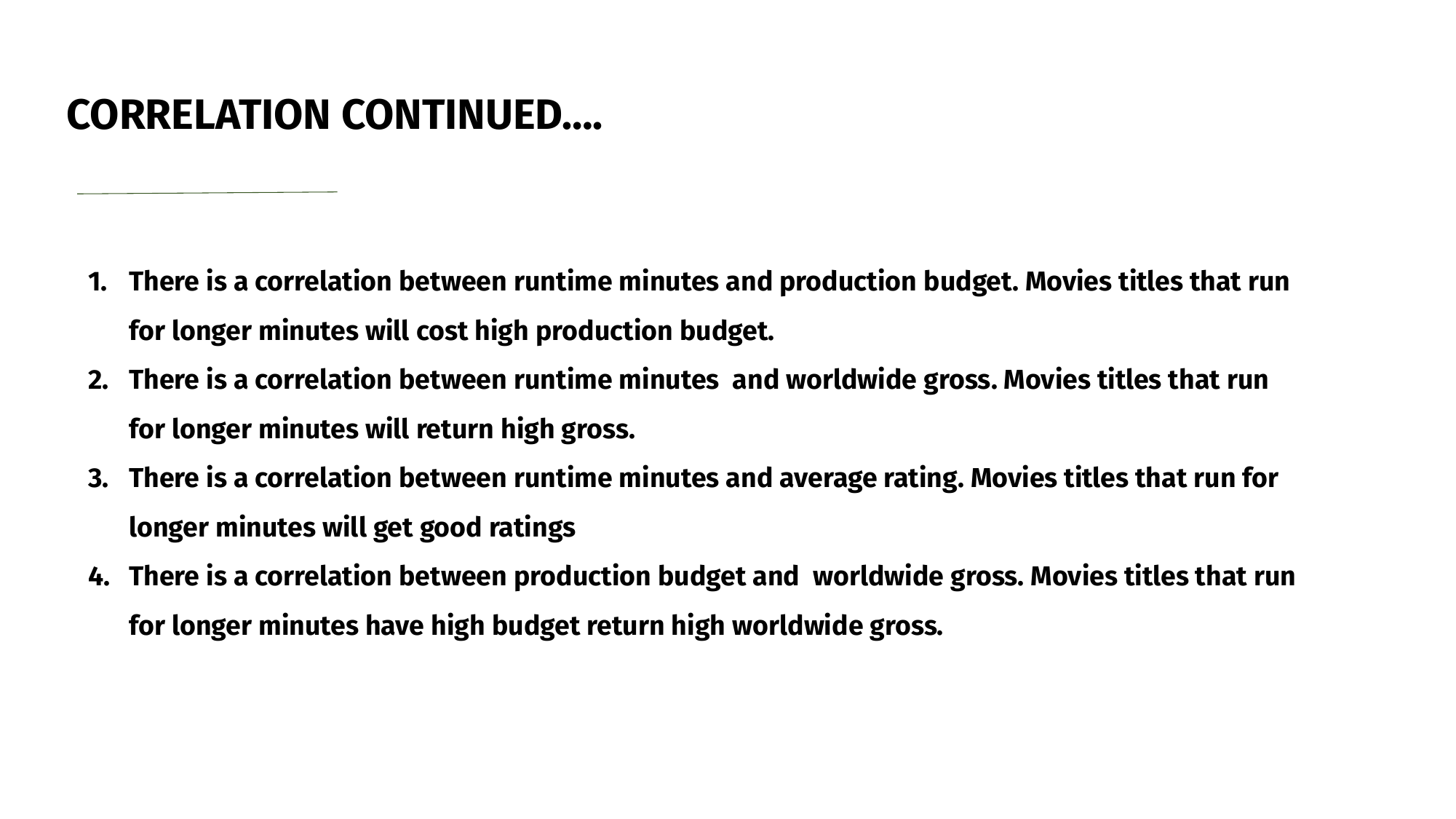

CORRELATION CONTINUED….
There is a correlation between runtime minutes and production budget. Movies titles that run for longer minutes will cost high production budget.
There is a correlation between runtime minutes  and worldwide gross. Movies titles that run for longer minutes will return high gross.
There is a correlation between runtime minutes and average rating. Movies titles that run for longer minutes will get good ratings
There is a correlation between production budget and  worldwide gross. Movies titles that run for longer minutes have high budget return high worldwide gross.